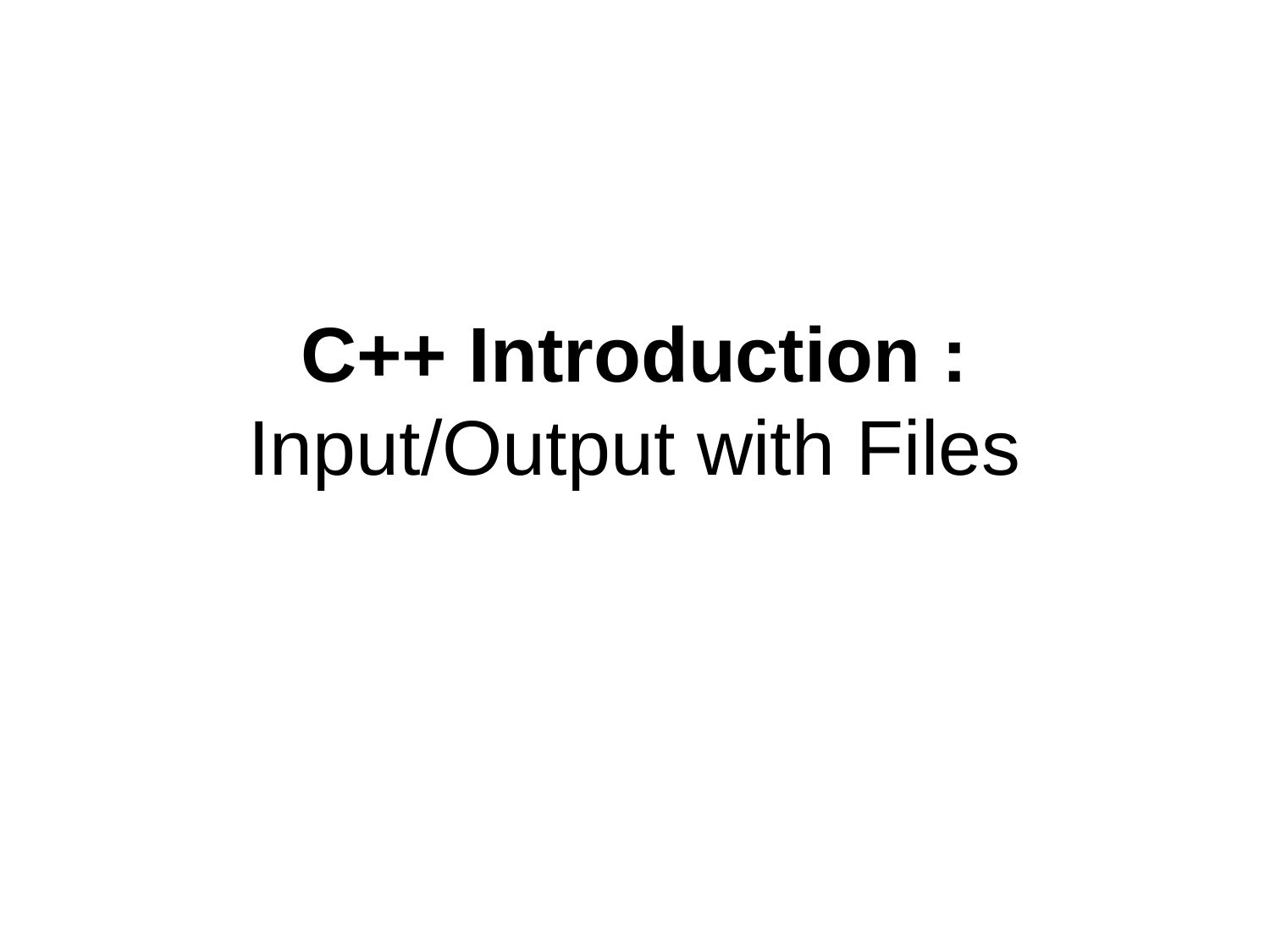

# C++ Introduction : Input/Output with Files